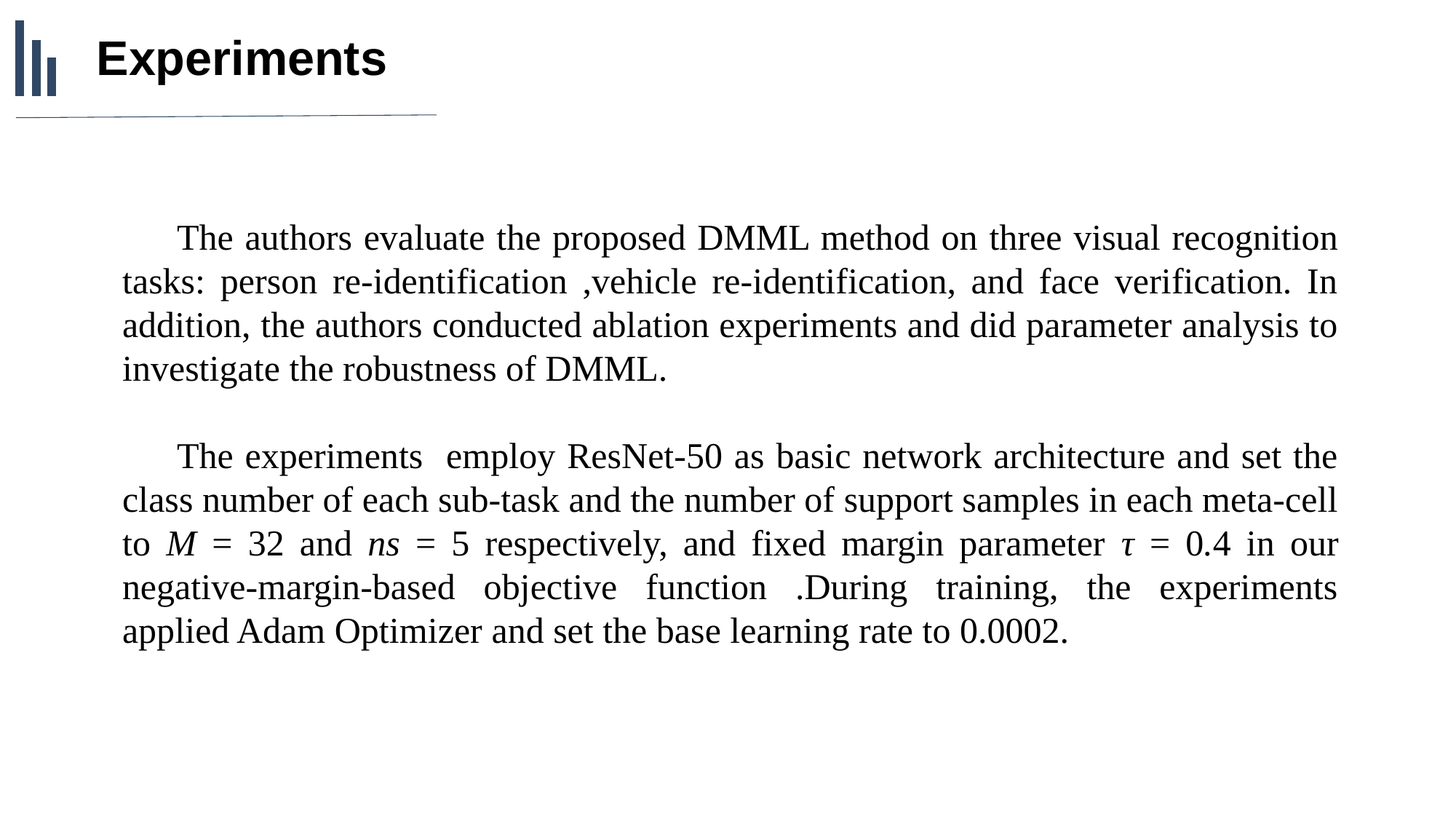

Experiments

The authors evaluate the proposed DMML method on three visual recognition tasks: person re-identification ,vehicle re-identification, and face verification. In addition, the authors conducted ablation experiments and did parameter analysis to investigate the robustness of DMML.

The experiments  employ ResNet-50 as basic network architecture and set the class number of each sub-task and the number of support samples in each meta-cell to M = 32 and ns = 5 respectively, and fixed margin parameter τ = 0.4 in our negative-margin-based objective function .During training, the experiments applied Adam Optimizer and set the base learning rate to 0.0002.